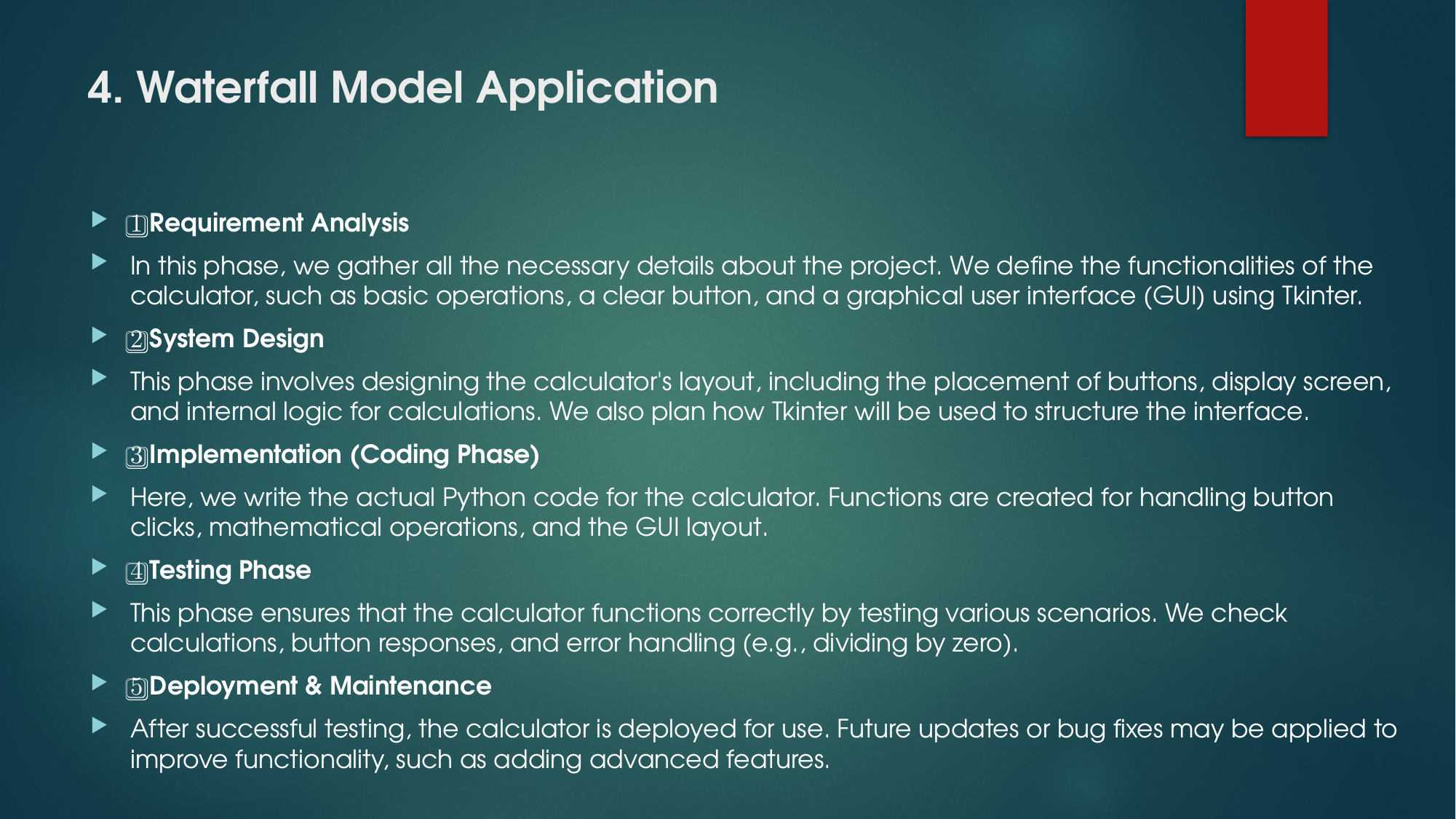

# 4. Waterfall Model Application
1️⃣ Requirement Analysis
In this phase, we gather all the necessary details about the project. We define the functionalities of the calculator, such as basic operations, a clear button, and a graphical user interface (GUI) using Tkinter.
2️⃣ System Design
This phase involves designing the calculator's layout, including the placement of buttons, display screen, and internal logic for calculations. We also plan how Tkinter will be used to structure the interface.
3️⃣ Implementation (Coding Phase)
Here, we write the actual Python code for the calculator. Functions are created for handling button clicks, mathematical operations, and the GUI layout.
4️⃣ Testing Phase
This phase ensures that the calculator functions correctly by testing various scenarios. We check calculations, button responses, and error handling (e.g., dividing by zero).
5️⃣ Deployment & Maintenance
After successful testing, the calculator is deployed for use. Future updates or bug fixes may be applied to improve functionality, such as adding advanced features.